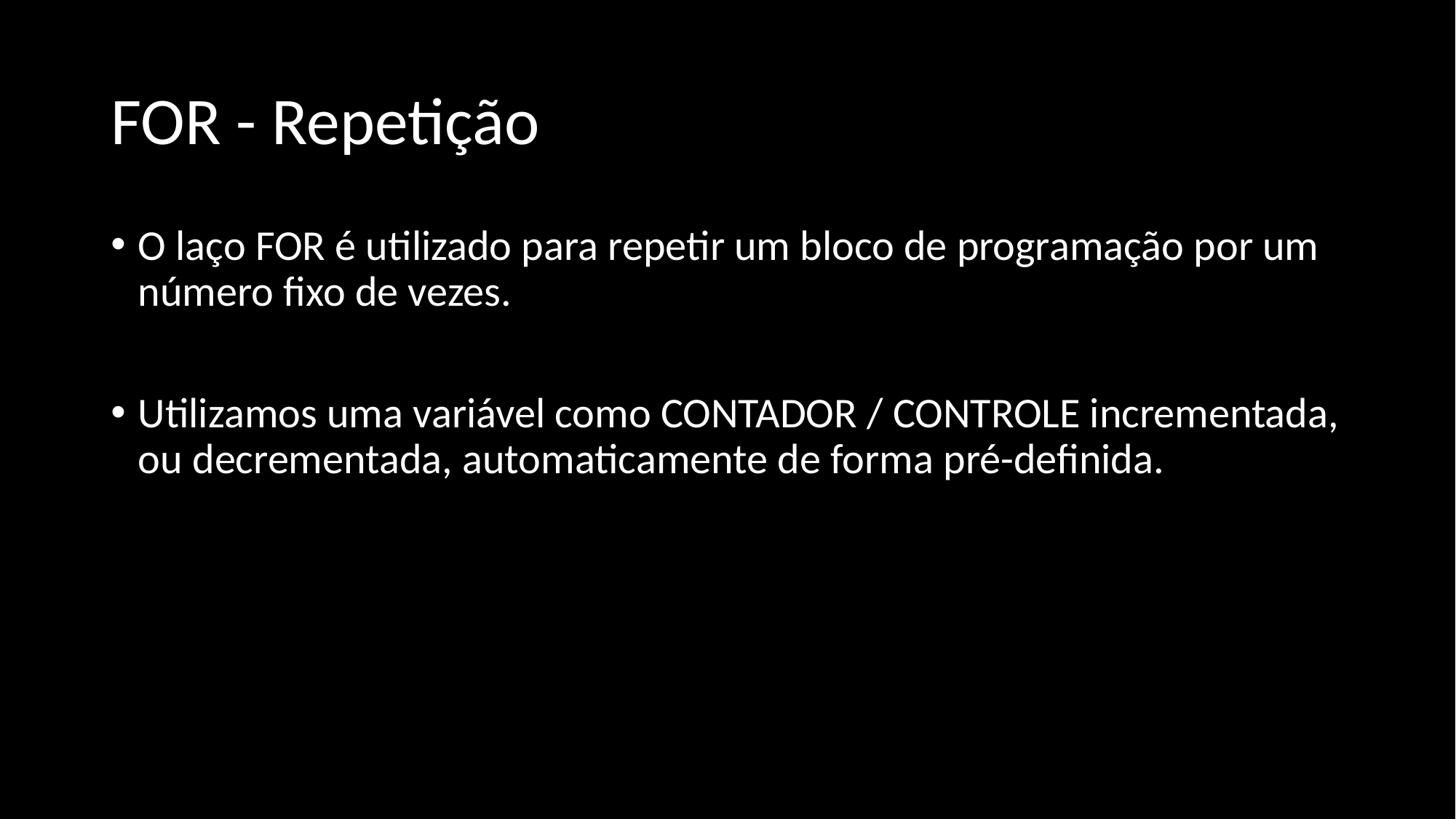

# FOR - Repetição
O laço FOR é utilizado para repetir um bloco de programação por um número fixo de vezes.

Utilizamos uma variável como CONTADOR / CONTROLE incrementada, ou decrementada, automaticamente de forma pré-definida.